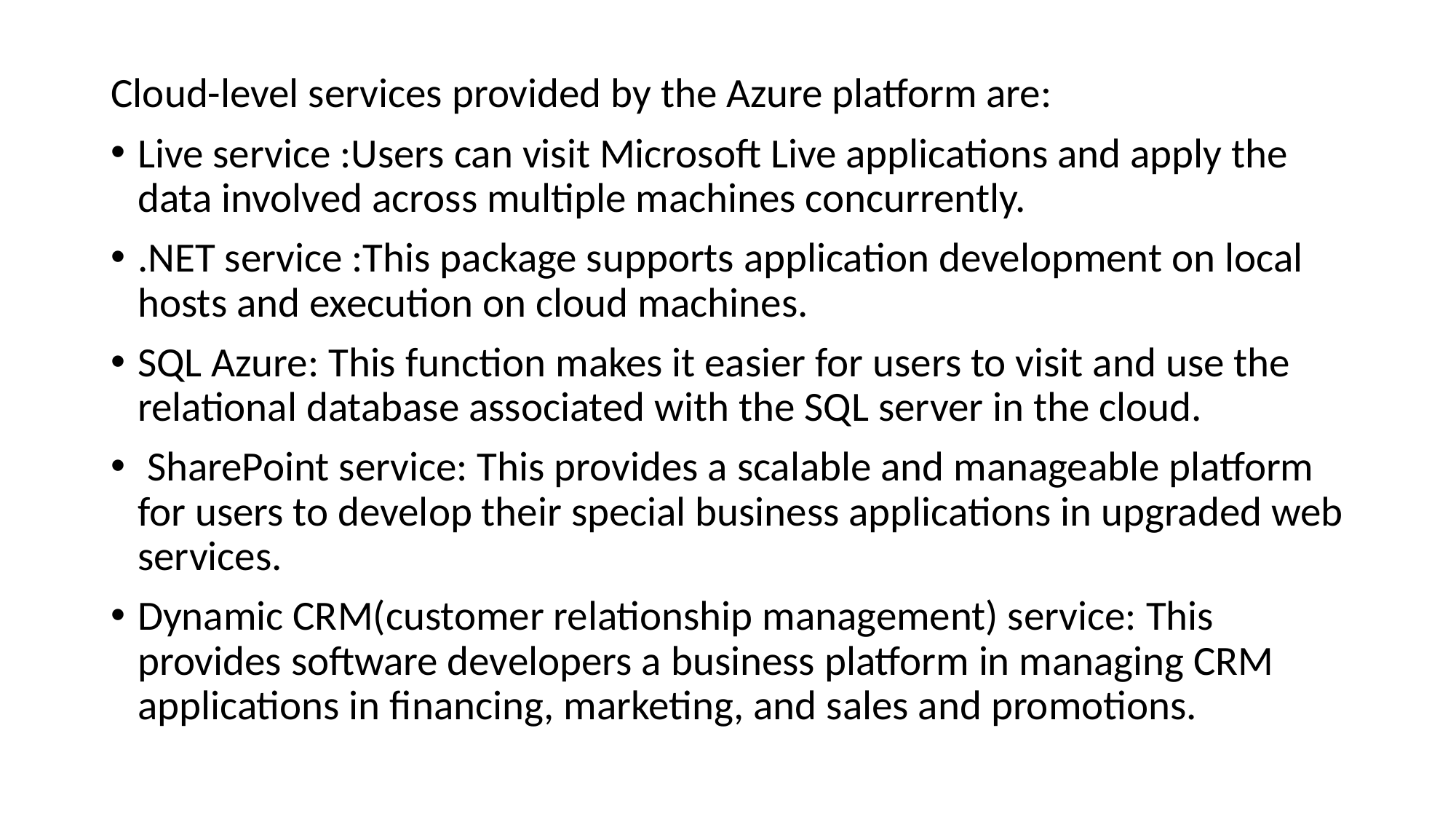

Cloud-level services provided by the Azure platform are:
Live service :Users can visit Microsoft Live applications and apply the data involved across multiple machines concurrently.
.NET service :This package supports application development on local hosts and execution on cloud machines.
SQL Azure: This function makes it easier for users to visit and use the relational database associated with the SQL server in the cloud.
 SharePoint service: This provides a scalable and manageable platform for users to develop their special business applications in upgraded web services.
Dynamic CRM(customer relationship management) service: This provides software developers a business platform in managing CRM applications in financing, marketing, and sales and promotions.